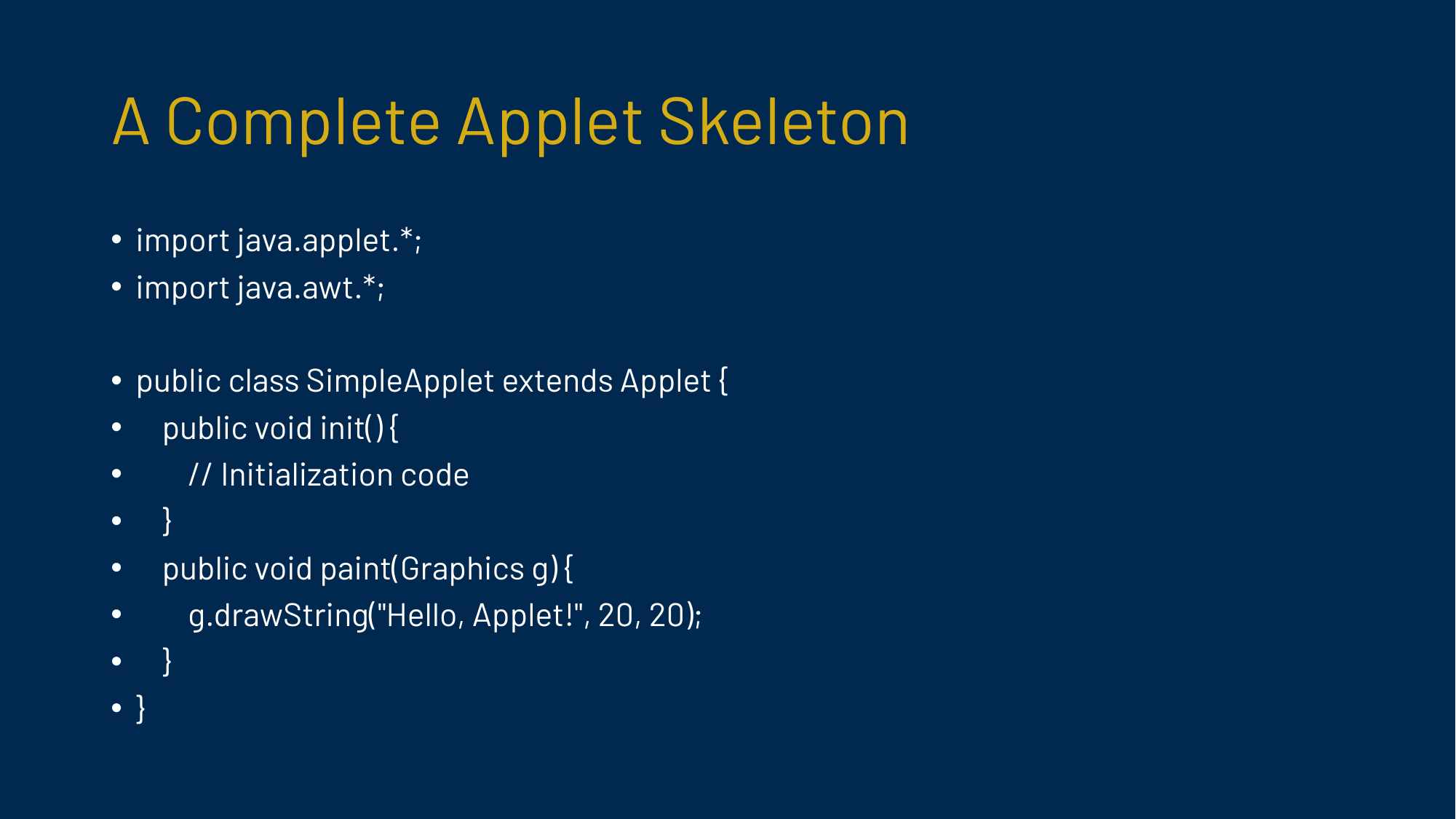

# A Complete Applet Skeleton
import java.applet.*;
import java.awt.*;

public class SimpleApplet extends Applet {
    public void init() {
        // Initialization code
    }
    public void paint(Graphics g) {
        g.drawString("Hello, Applet!", 20, 20);
    }
}